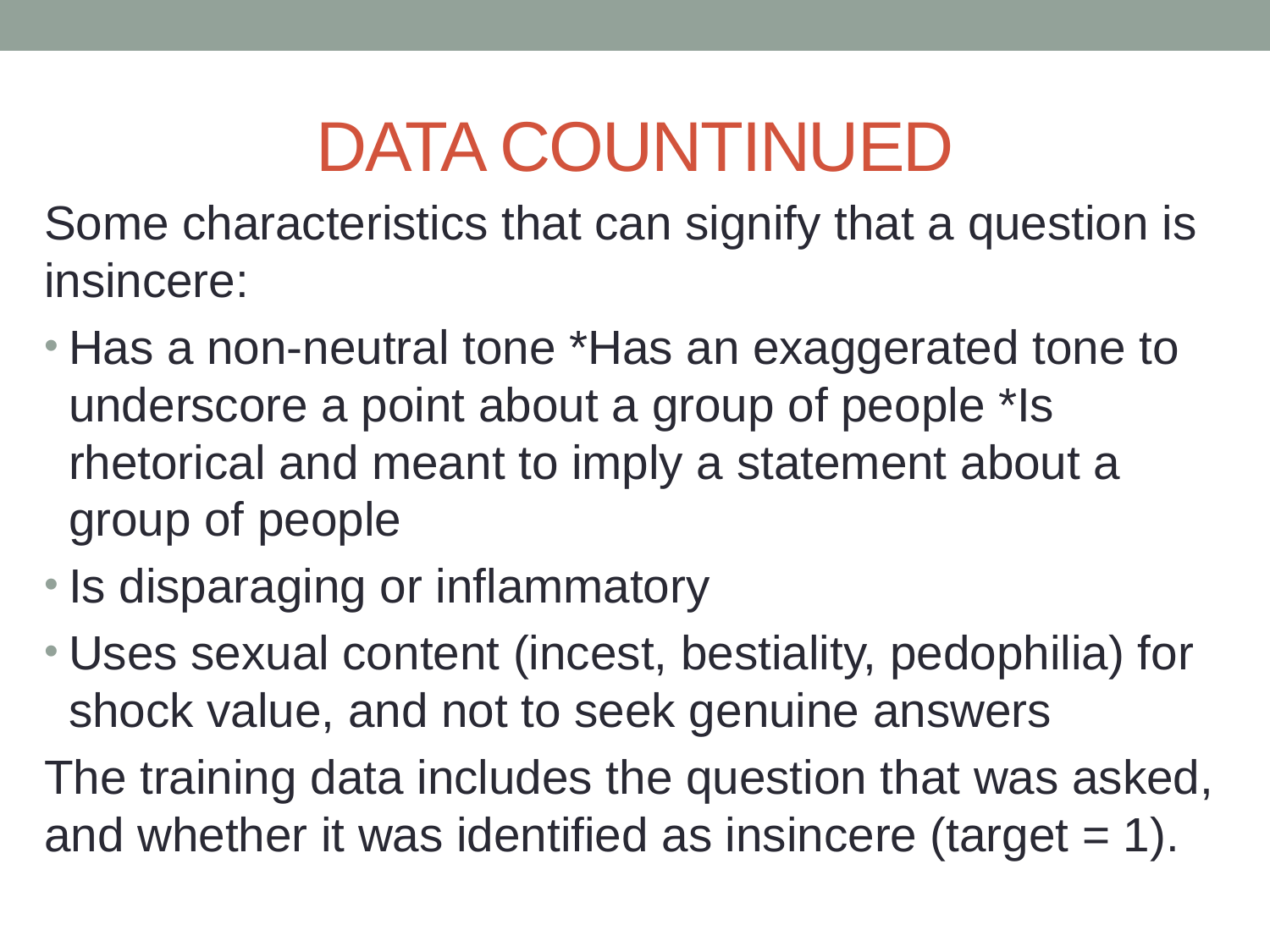

# DATA COUNTINUED
Some characteristics that can signify that a question is insincere:
Has a non-neutral tone *Has an exaggerated tone to underscore a point about a group of people *Is rhetorical and meant to imply a statement about a group of people
Is disparaging or inflammatory
Uses sexual content (incest, bestiality, pedophilia) for shock value, and not to seek genuine answers
The training data includes the question that was asked, and whether it was identified as insincere (target = 1).